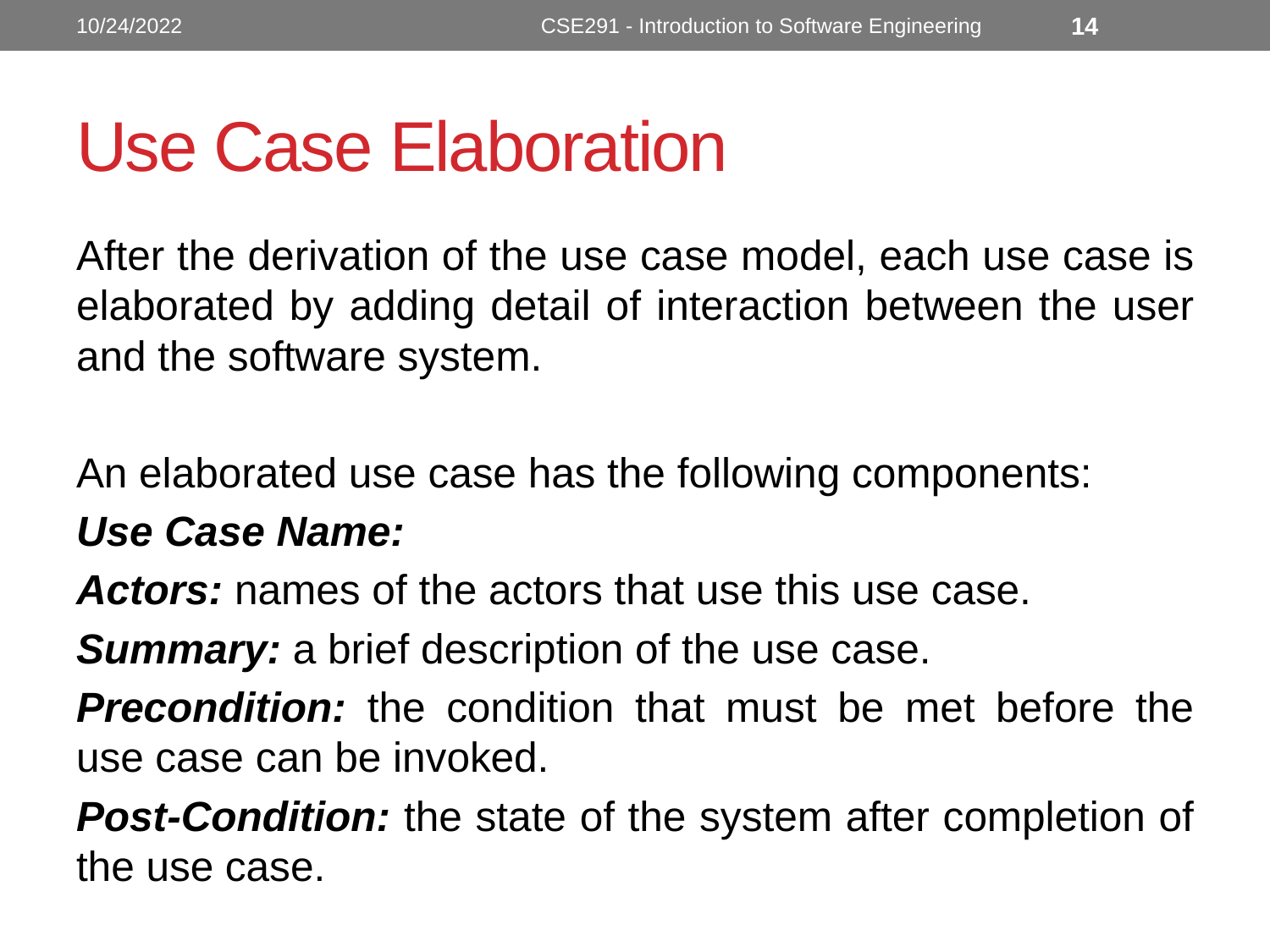

10/24/2022
CSE291 - Introduction to Software Engineering
14
# Use Case Elaboration
After the derivation of the use case model, each use case is elaborated by adding detail of interaction between the user and the software system.

An elaborated use case has the following components:
Use Case Name:
Actors: names of the actors that use this use case.
Summary: a brief description of the use case.
Precondition: the condition that must be met before the use case can be invoked.
Post-Condition: the state of the system after completion of the use case.